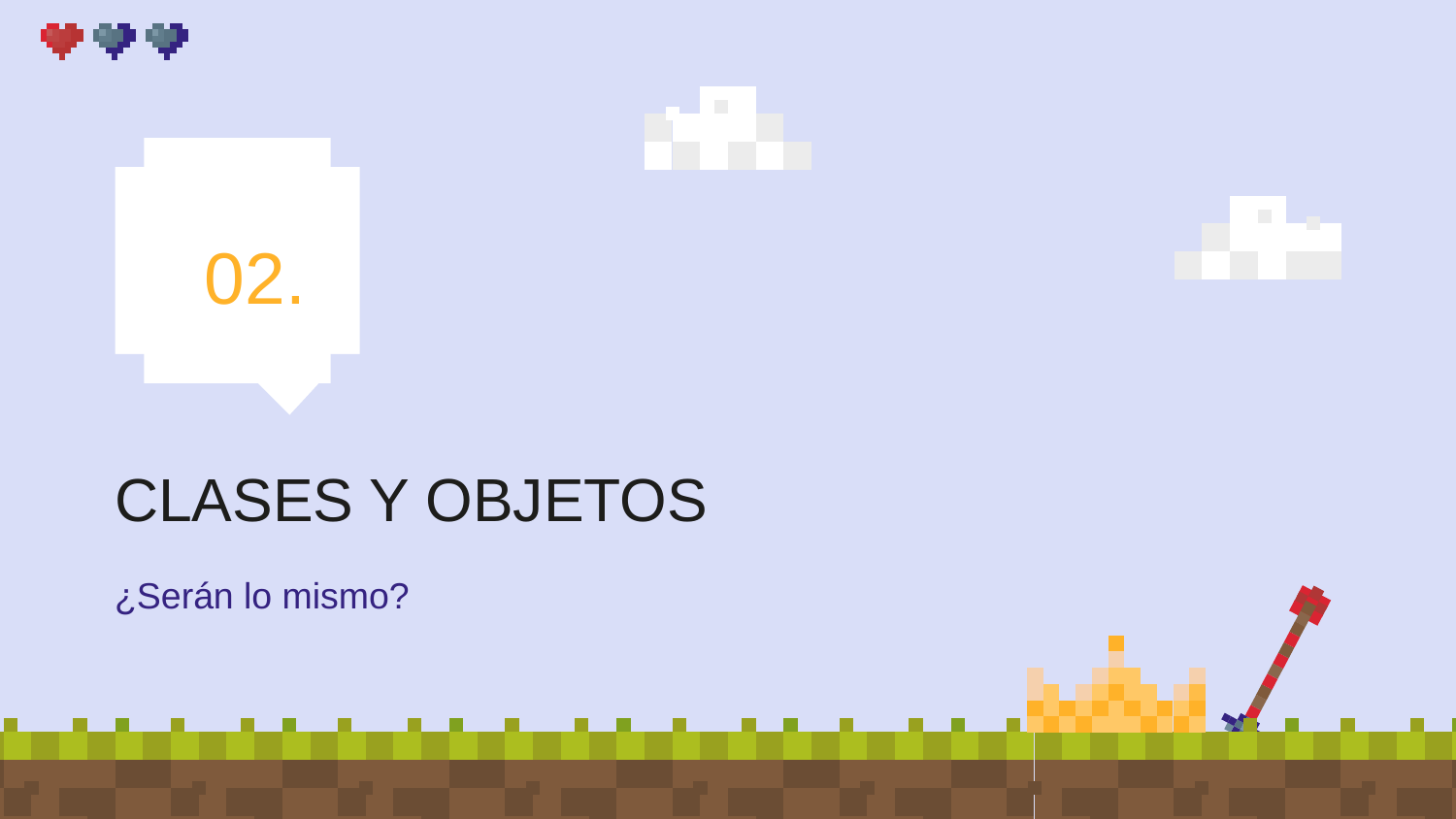

02.
# CLASES Y OBJETOS
¿Serán lo mismo?